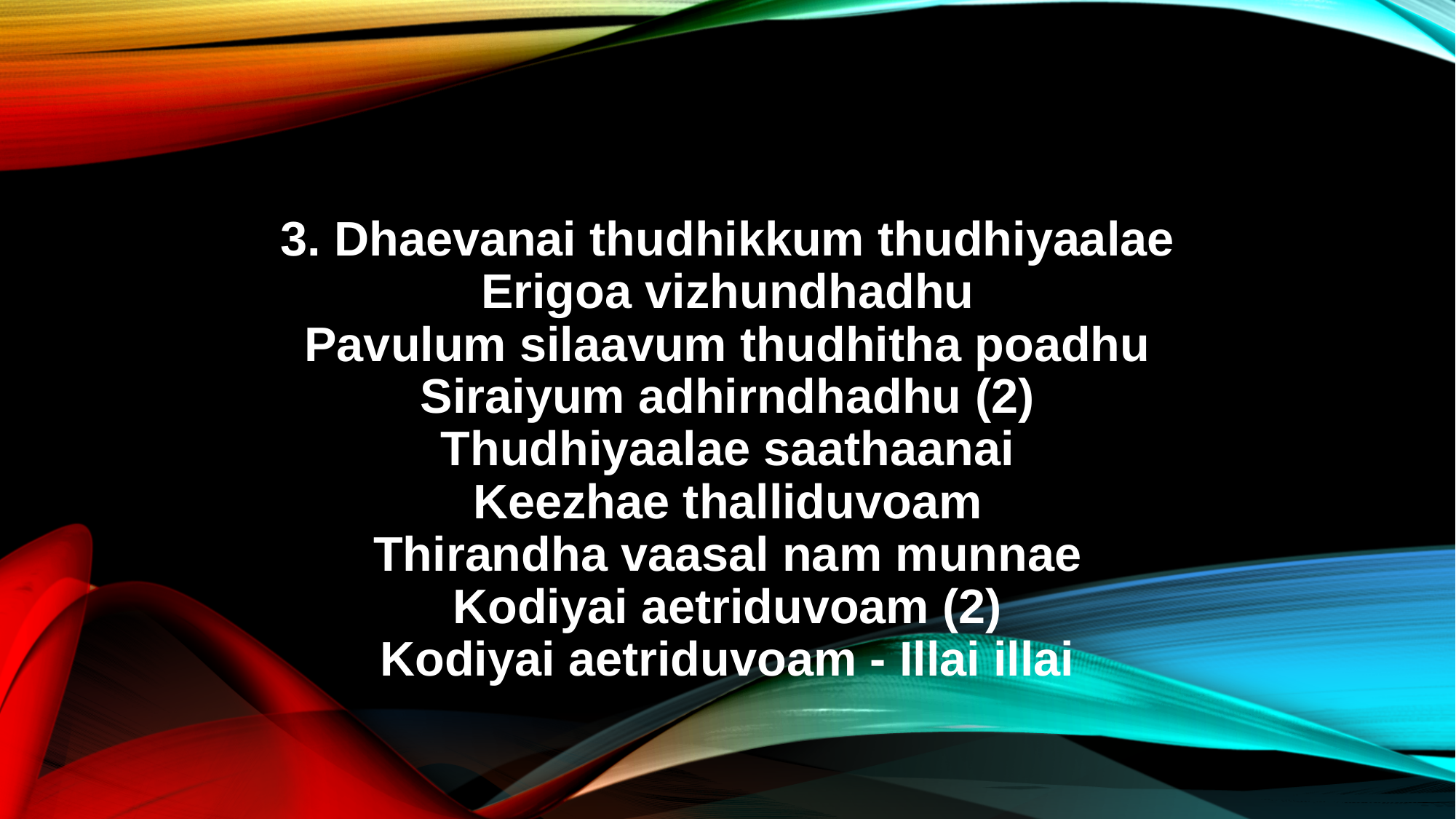

3. Dhaevanai thudhikkum thudhiyaalae
Erigoa vizhundhadhu
Pavulum silaavum thudhitha poadhu
Siraiyum adhirndhadhu (2)
Thudhiyaalae saathaanai
Keezhae thalliduvoam
Thirandha vaasal nam munnae
Kodiyai aetriduvoam (2)
Kodiyai aetriduvoam - Illai illai